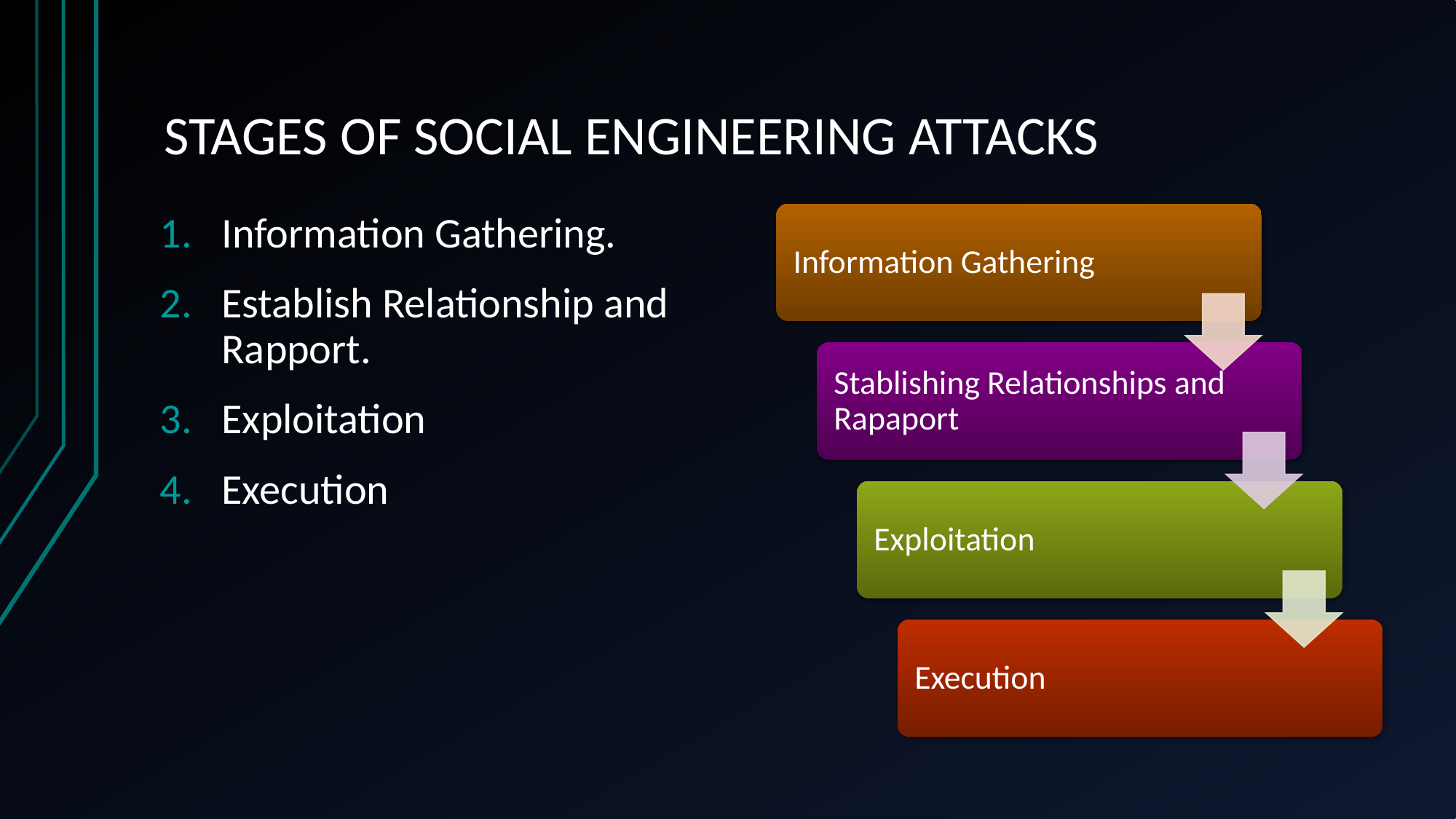

# STAGES OF SOCIAL ENGINEERING ATTACKS
Information Gathering
Stablishing Relationships and Rapaport
Exploitation
Execution

Information Gathering.
Establish Relationship and Rapport.
Exploitation
Execution